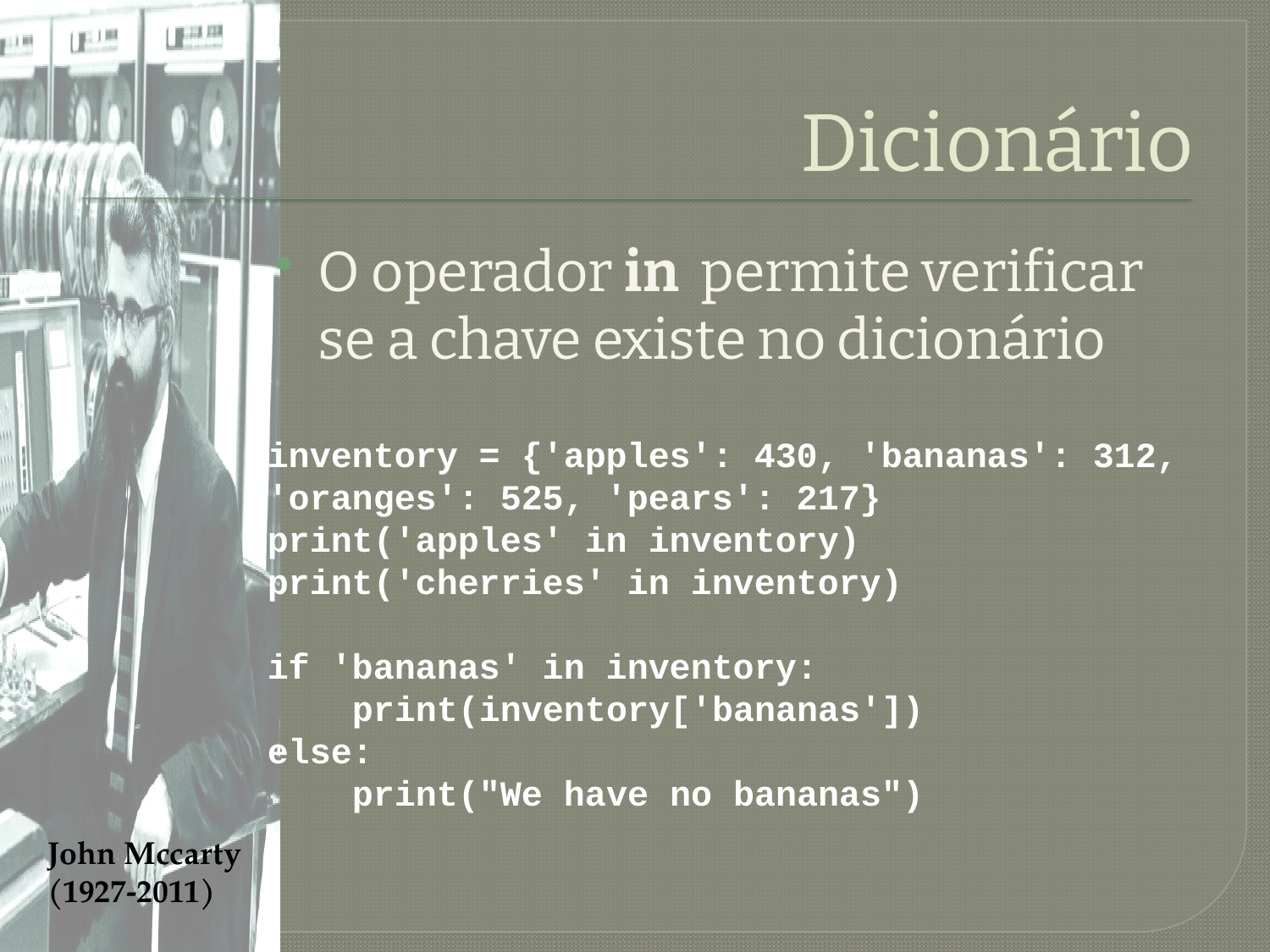

# Dicionário
O operador in  permite verificar se a chave existe no dicionário
inventory = {'apples': 430, 'bananas': 312, 'oranges': 525, 'pears': 217}
print('apples' in inventory)
print('cherries' in inventory)

if 'bananas' in inventory:
    print(inventory['bananas'])
else:
    print("We have no bananas")